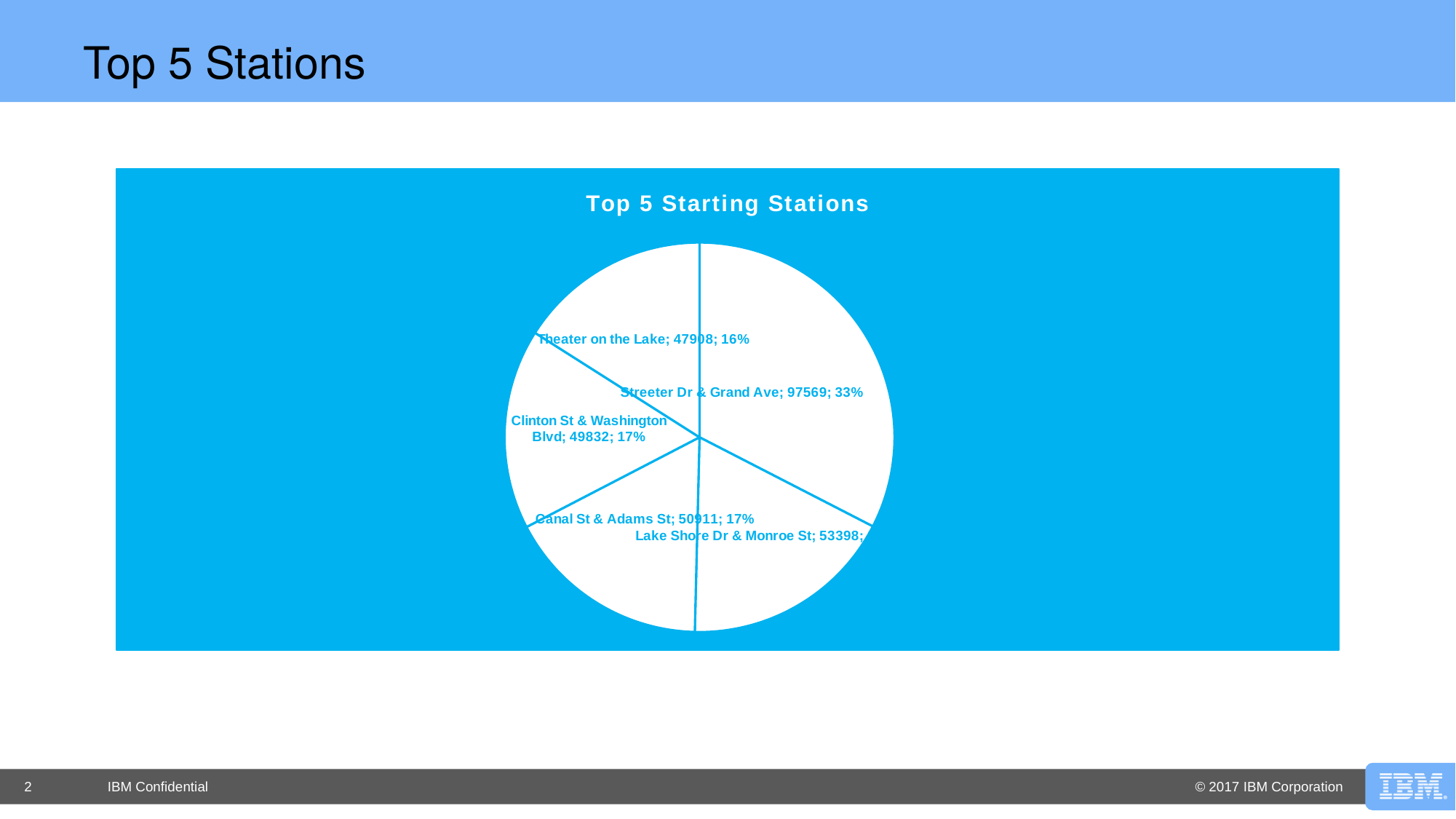

# Top 5 Stations

### Chart: Top 5 Starting Stations

| Category |  |
|---|---|
| Streeter Dr & Grand Ave | 97569.0 |
| Lake Shore Dr & Monroe St | 53398.0 |
| Canal St & Adams St | 50911.0 |
| Clinton St & Washington Blvd | 49832.0 |
| Theater on the Lake | 47908.0 |